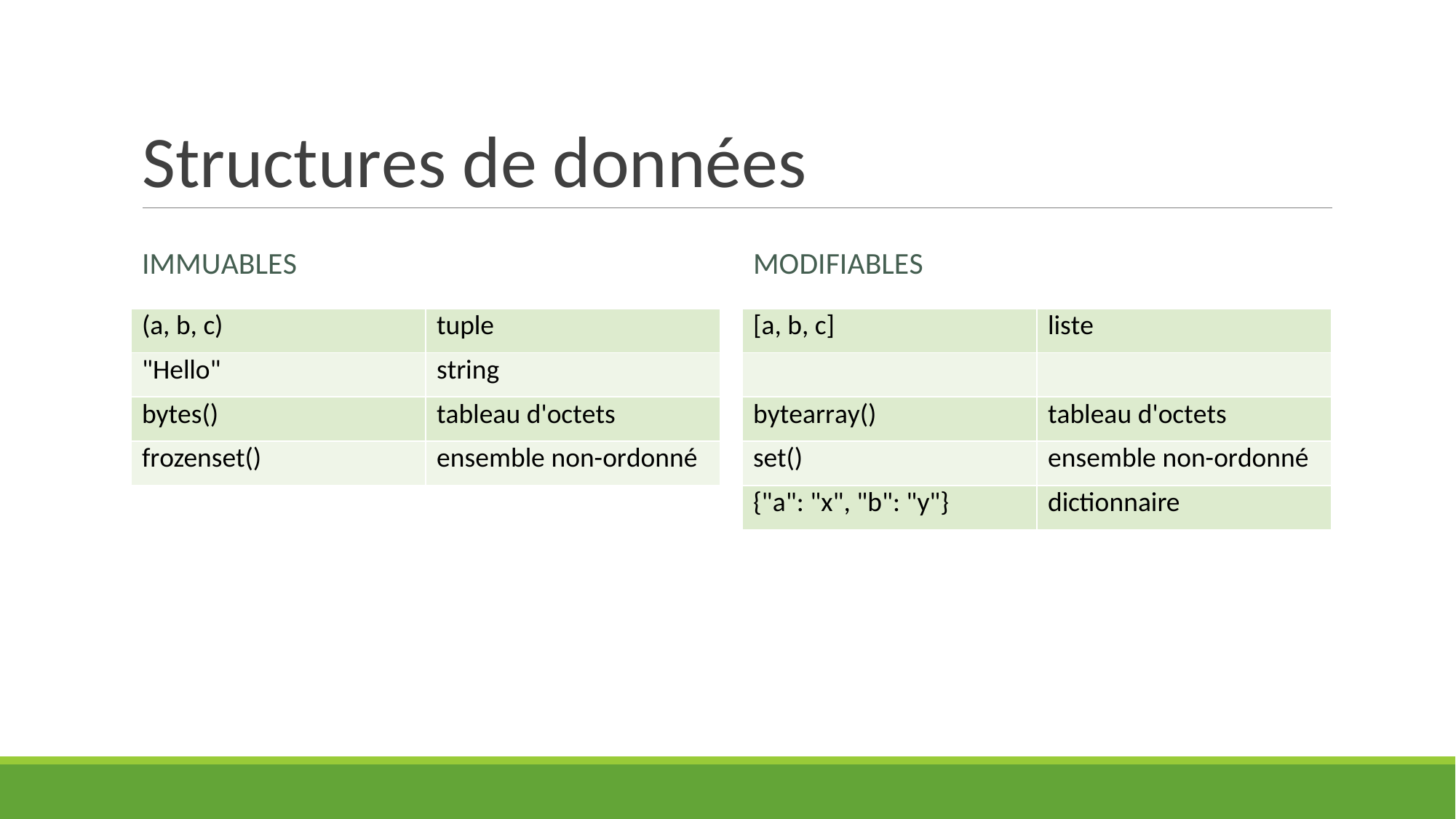

# Structures de données
immuables
Modifiables
| (a, b, c) | tuple |
| --- | --- |
| "Hello" | string |
| bytes() | tableau d'octets |
| frozenset() | ensemble non-ordonné |
| [a, b, c] | liste |
| --- | --- |
|  |  |
| bytearray() | tableau d'octets |
| set() | ensemble non-ordonné |
| {"a": "x", "b": "y"} | dictionnaire |